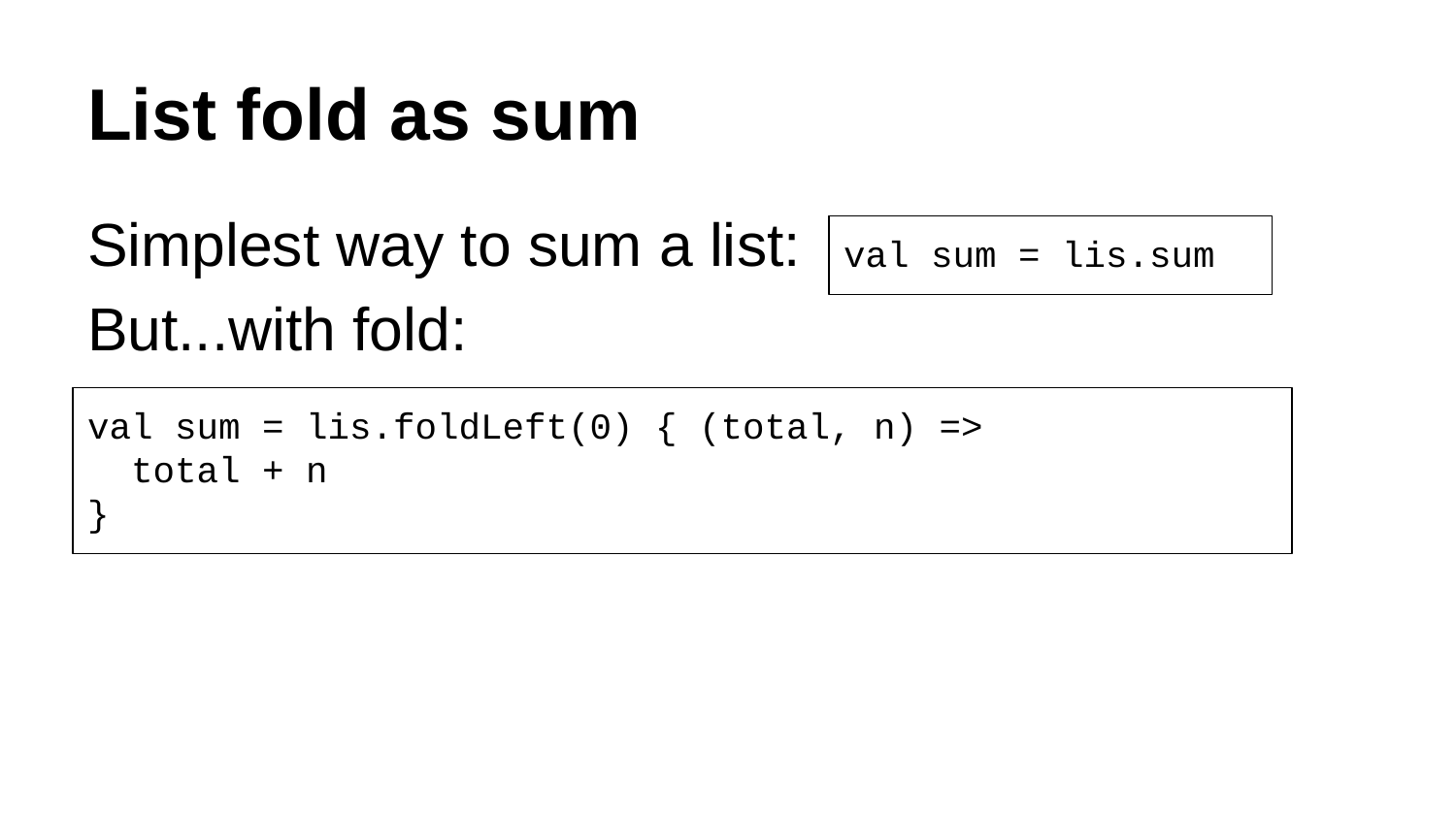

# List fold as sum
Simplest way to sum a list:
But...with fold:

val sum = lis.sum
val sum = lis.foldLeft(0) { (total, n) =>
  total + n
}